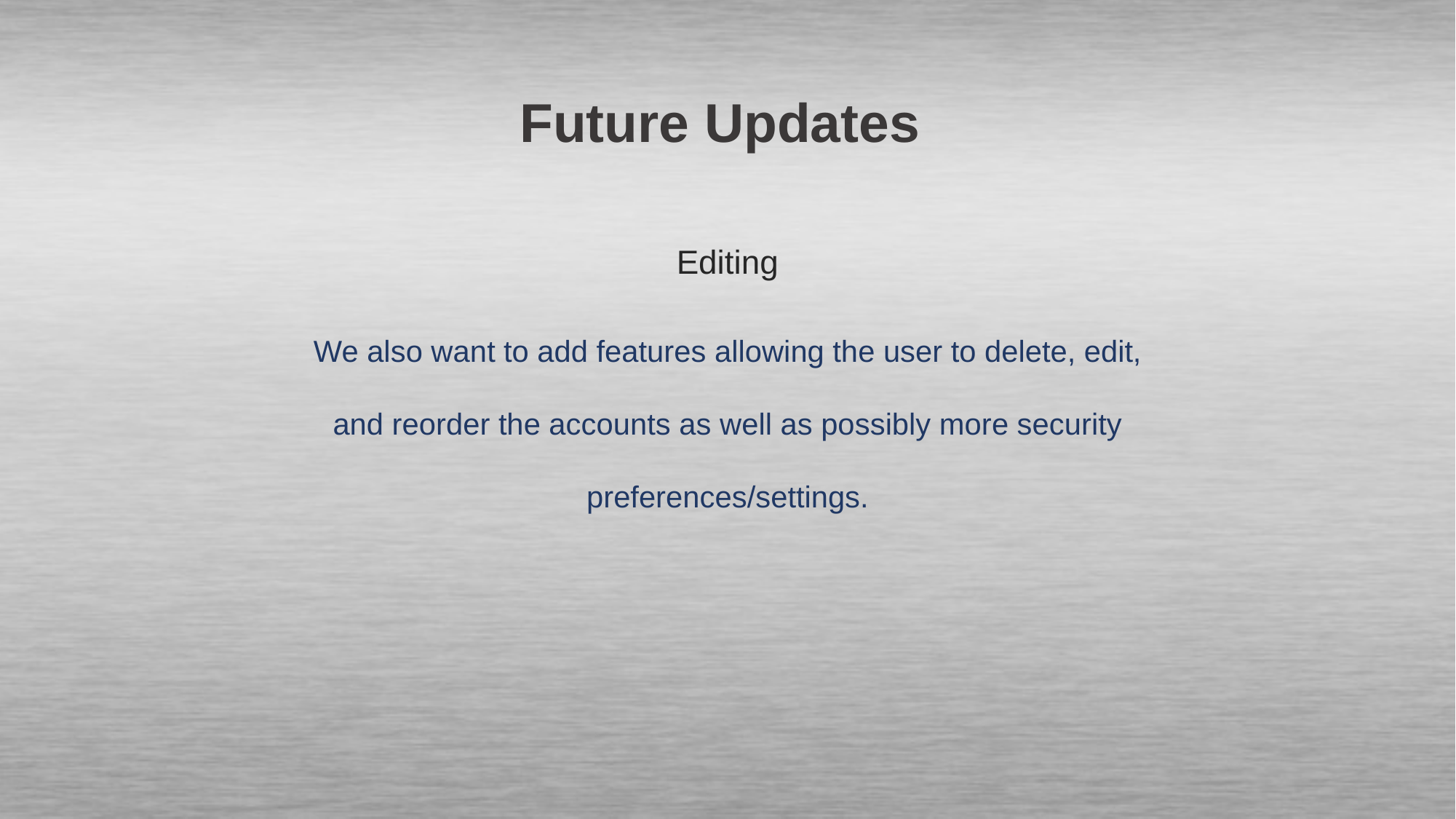

# Future Updates
Editing
We also want to add features allowing the user to delete, edit, and reorder the accounts as well as possibly more security preferences/settings.